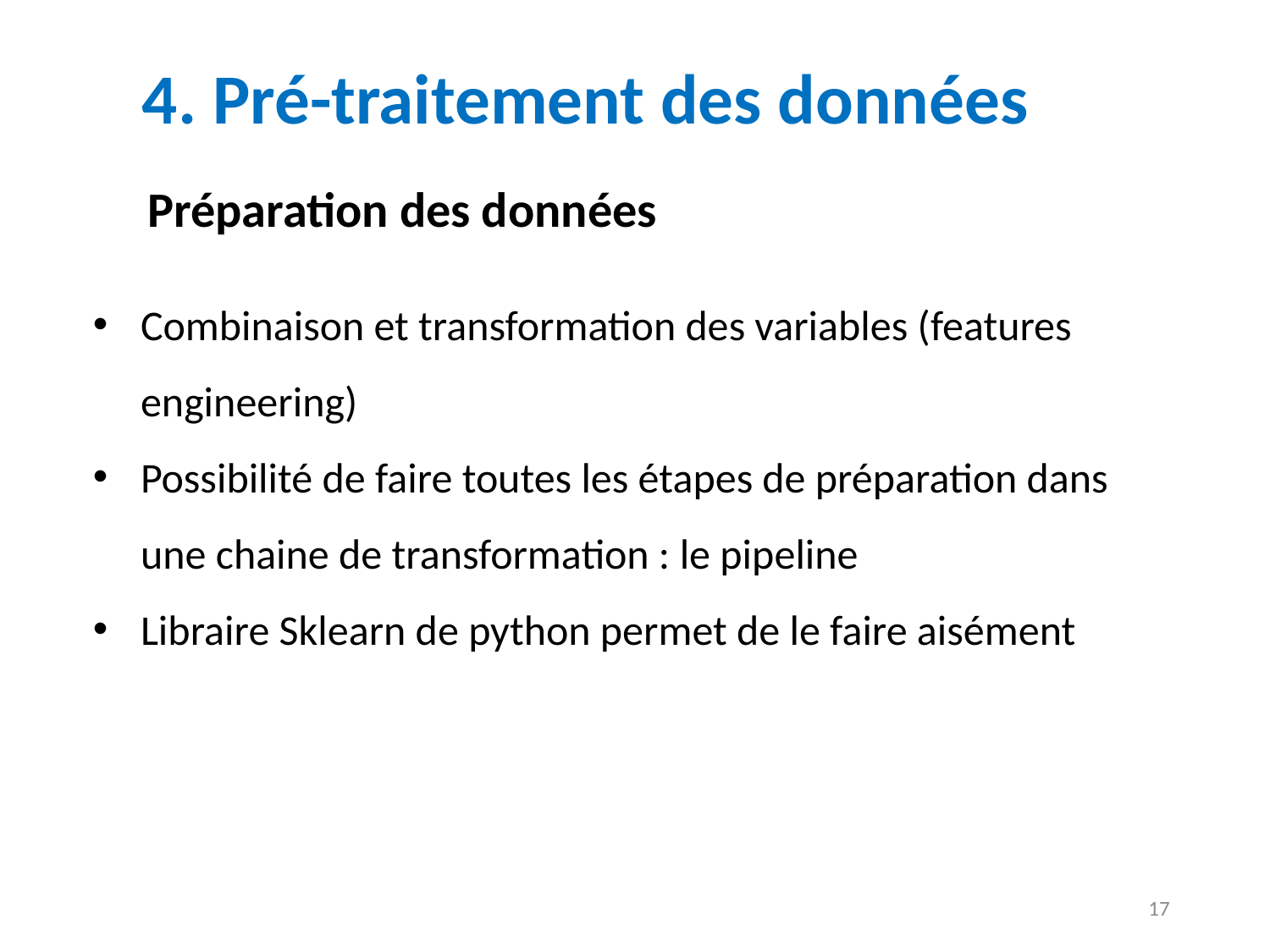

# 4. Pré-traitement des données
Préparation des données

Combinaison et transformation des variables (features engineering)
Possibilité de faire toutes les étapes de préparation dans une chaine de transformation : le pipeline
Libraire Sklearn de python permet de le faire aisément

17